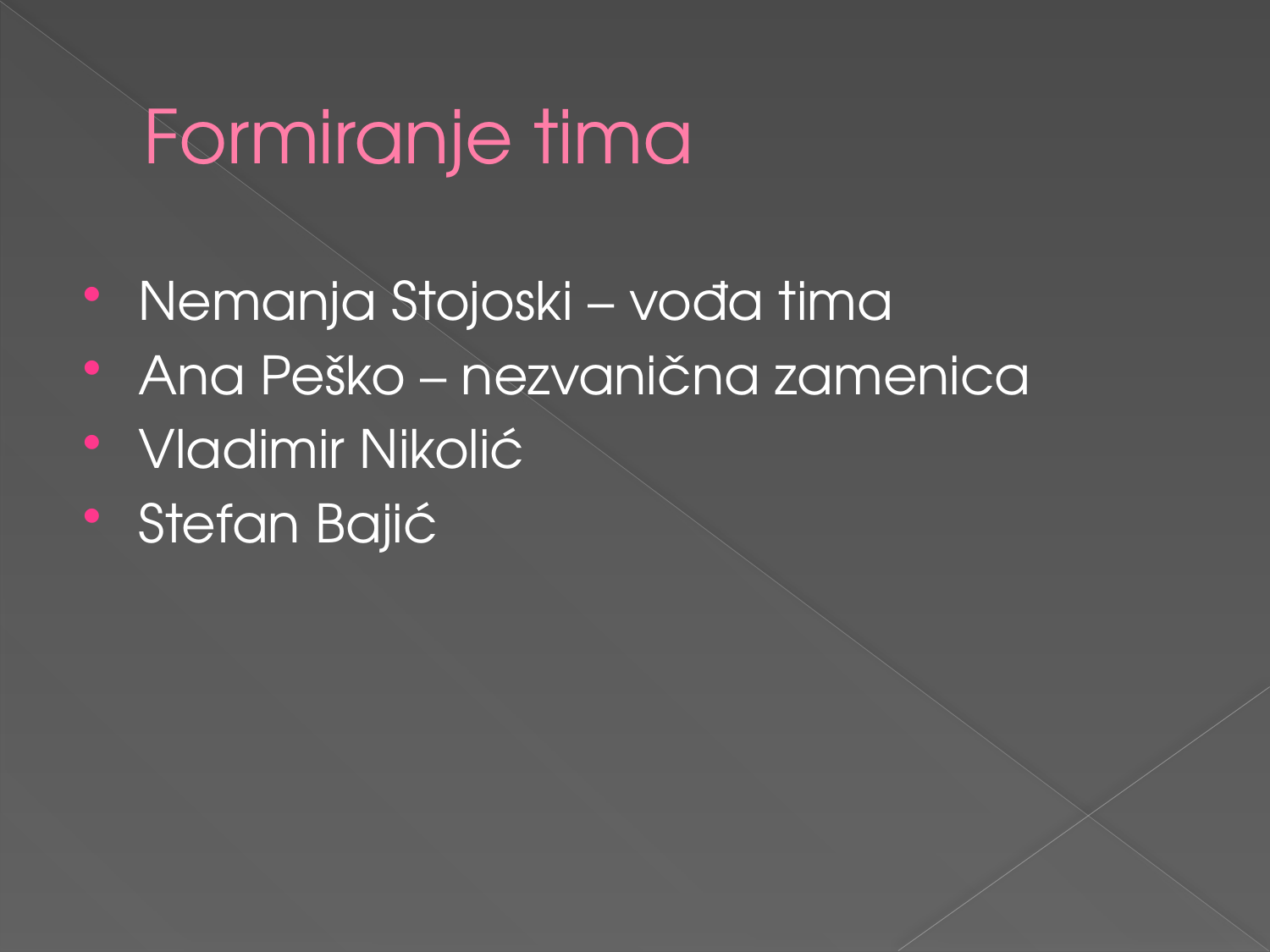

# Formiranje tima
Nemanja Stojoski – vođa tima
Ana Peško – nezvanična zamenica
Vladimir Nikolić
Stefan Bajić